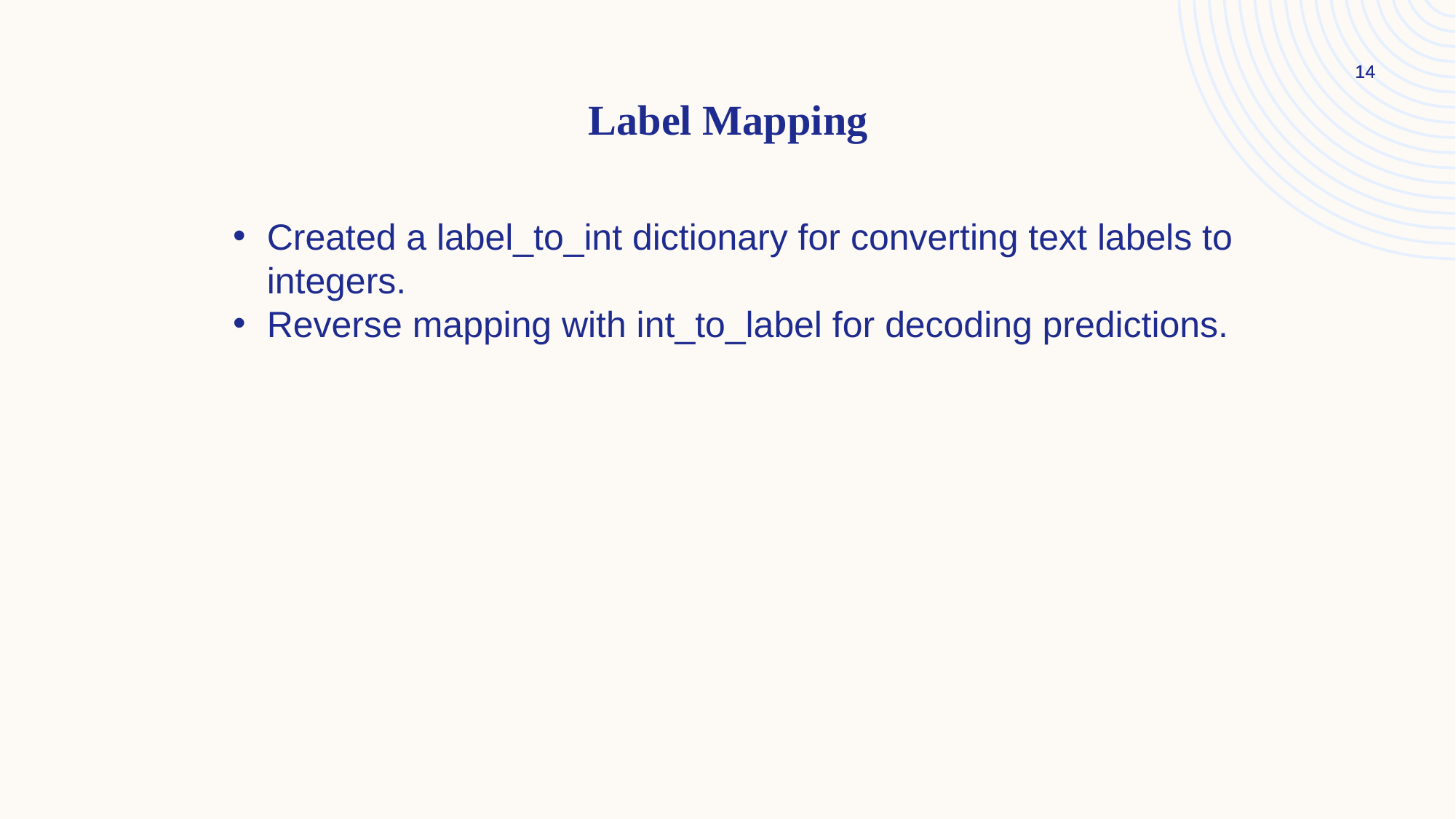

14
14
Label Mapping
Created a label_to_int dictionary for converting text labels to integers.
Reverse mapping with int_to_label for decoding predictions.